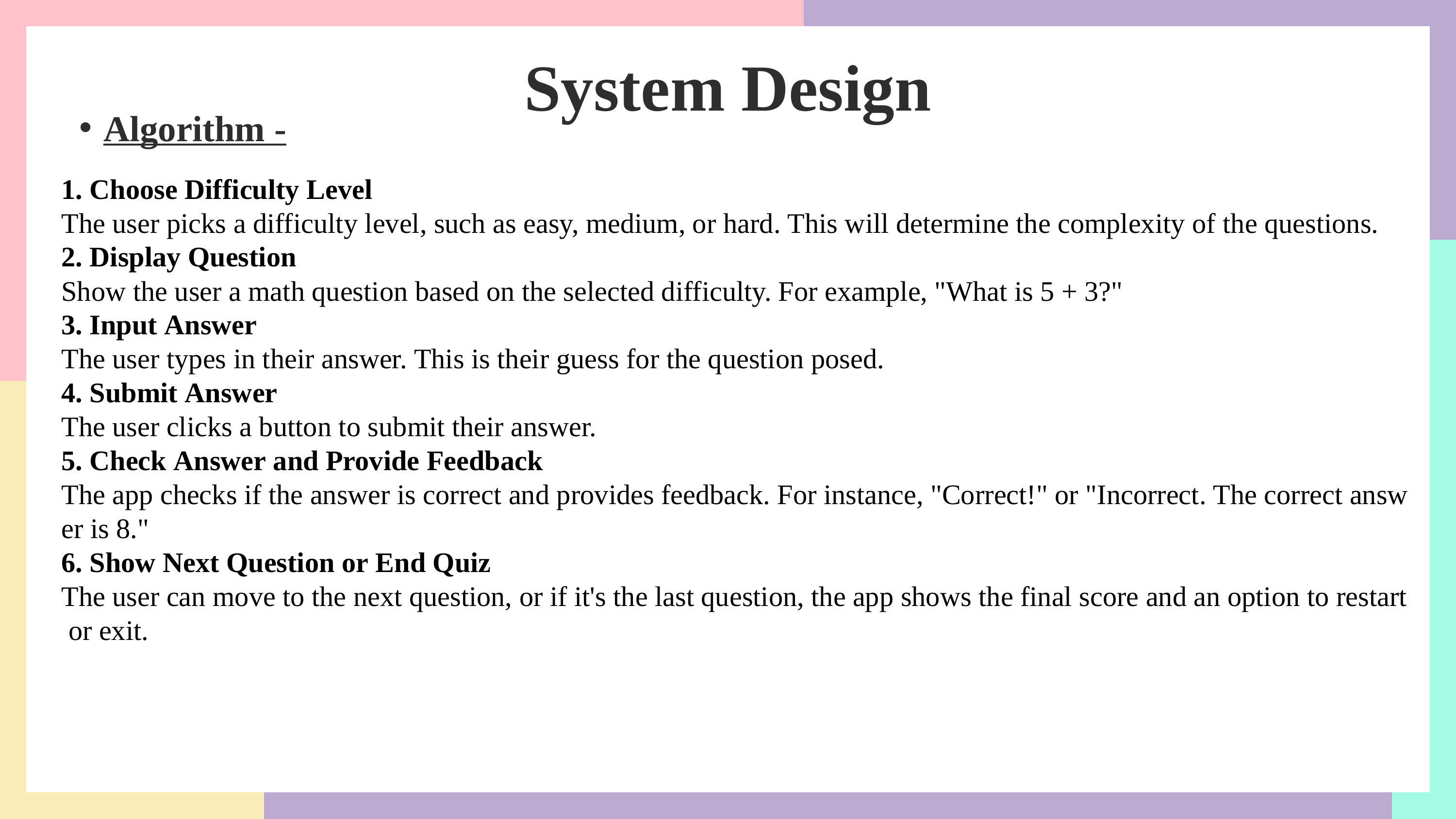

System Design
Algorithm -
1. Choose Difficulty Level
The user picks a difficulty level, such as easy, medium, or hard. This will determine the complexity of the questions.
2. Display Question
Show the user a math question based on the selected difficulty. For example, "What is 5 + 3?"
3. Input Answer
The user types in their answer. This is their guess for the question posed.
4. Submit Answer
The user clicks a button to submit their answer.
5. Check Answer and Provide Feedback
The app checks if the answer is correct and provides feedback. For instance, "Correct!" or "Incorrect. The correct answer is 8."
6. Show Next Question or End Quiz
The user can move to the next question, or if it's the last question, the app shows the final score and an option to restart or exit.